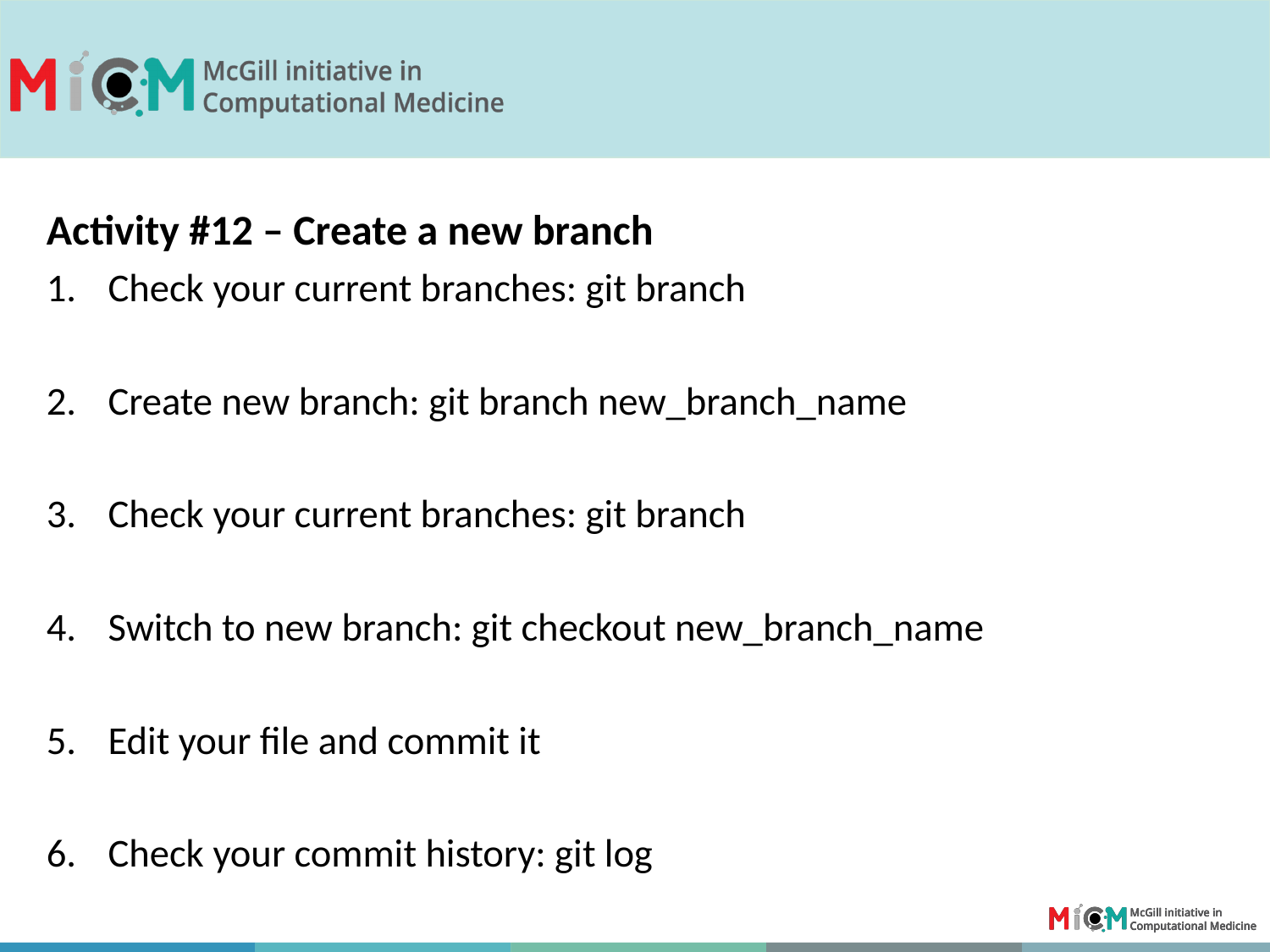

Activity #12 – Create a new branch
Check your current branches: git branch

Create new branch: git branch new_branch_name

Check your current branches: git branch

Switch to new branch: git checkout new_branch_name

Edit your file and commit it

Check your commit history: git log